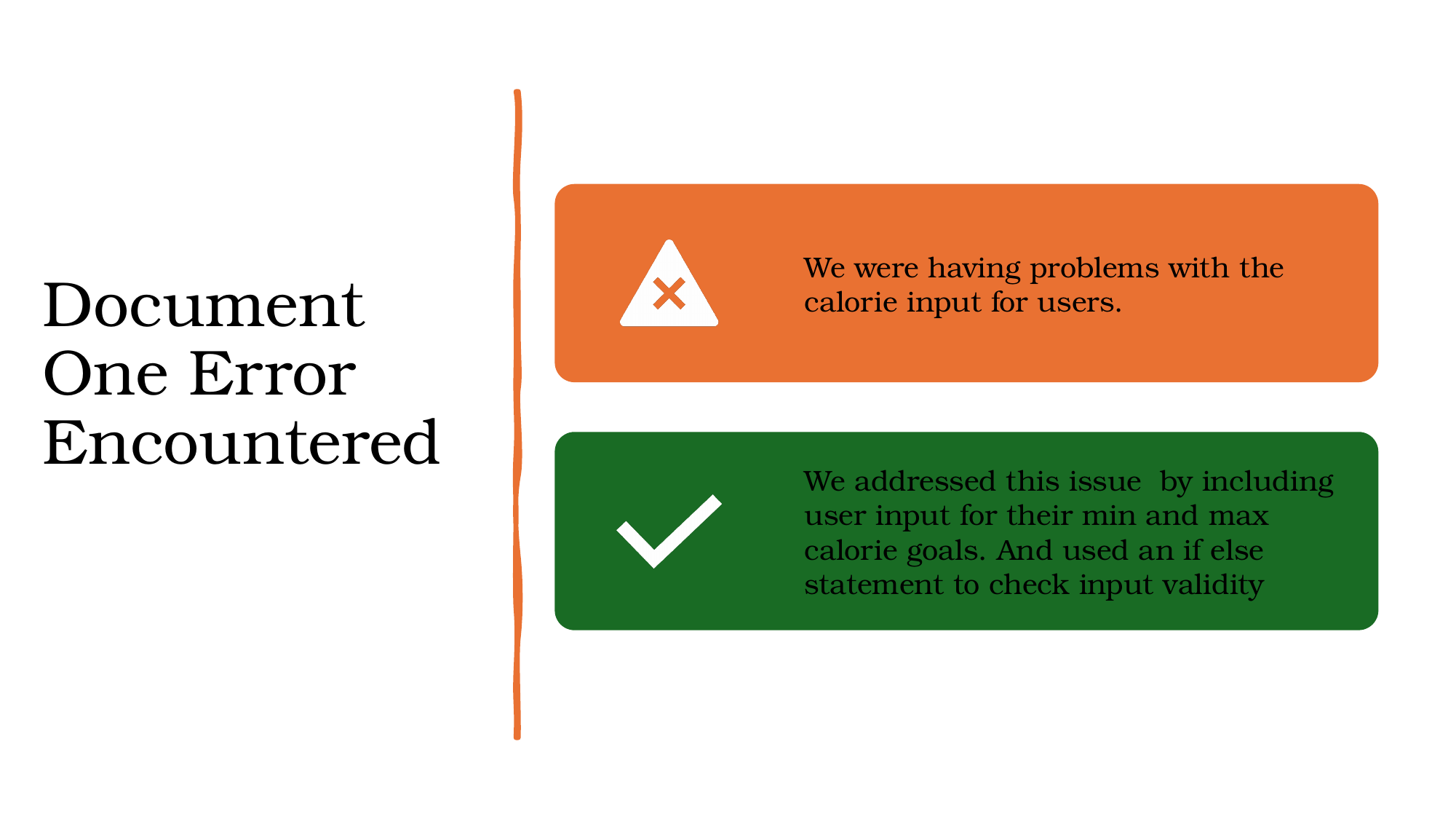

We were having problems with the calorie input for users.
We addressed this issue  by including user input for their min and max calorie goals. And used an if else statement to check input validity
# Document One Error Encountered